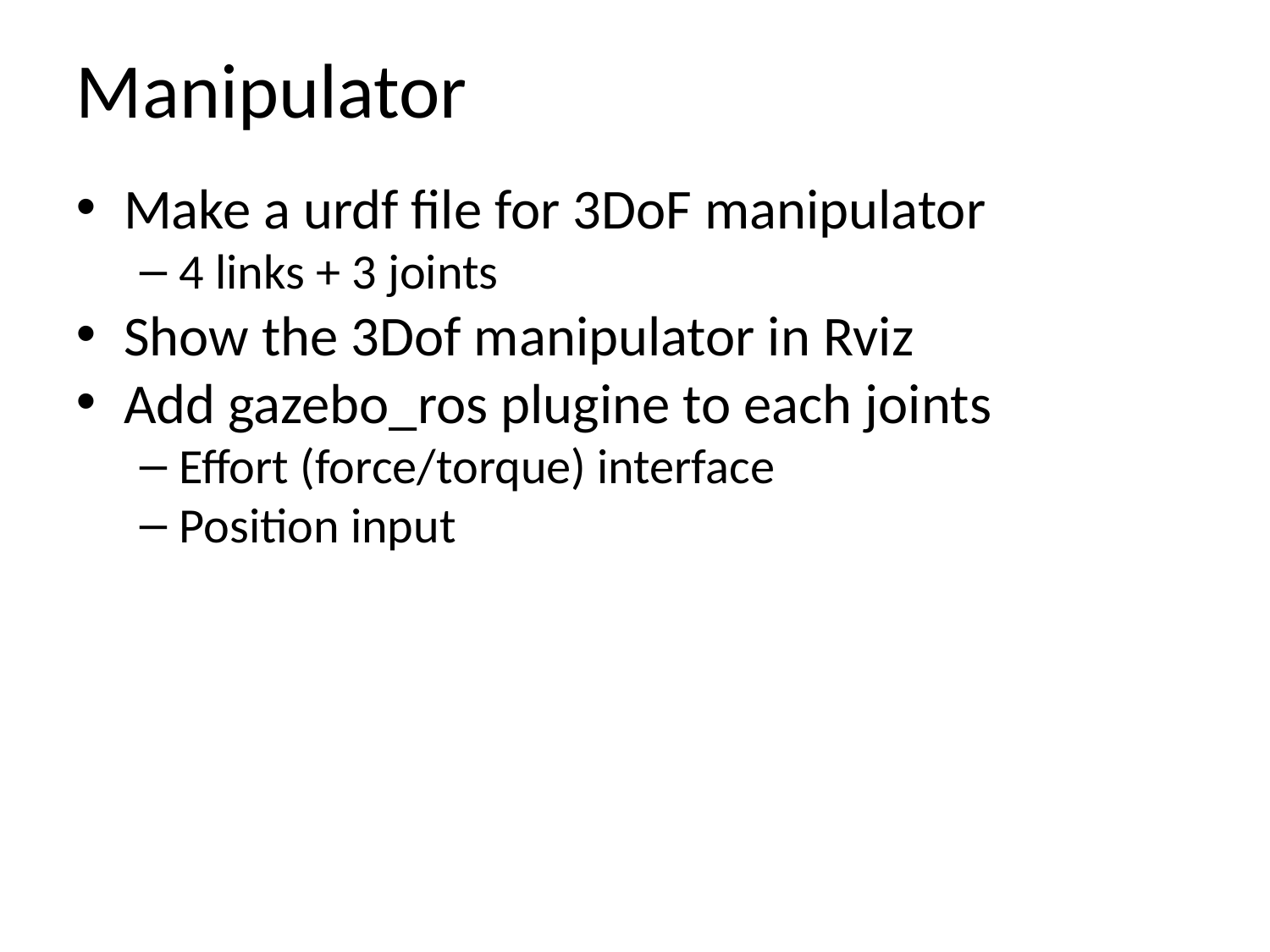

Manipulator
Make a urdf file for 3DoF manipulator
4 links + 3 joints
Show the 3Dof manipulator in Rviz
Add gazebo_ros plugine to each joints
Effort (force/torque) interface
Position input